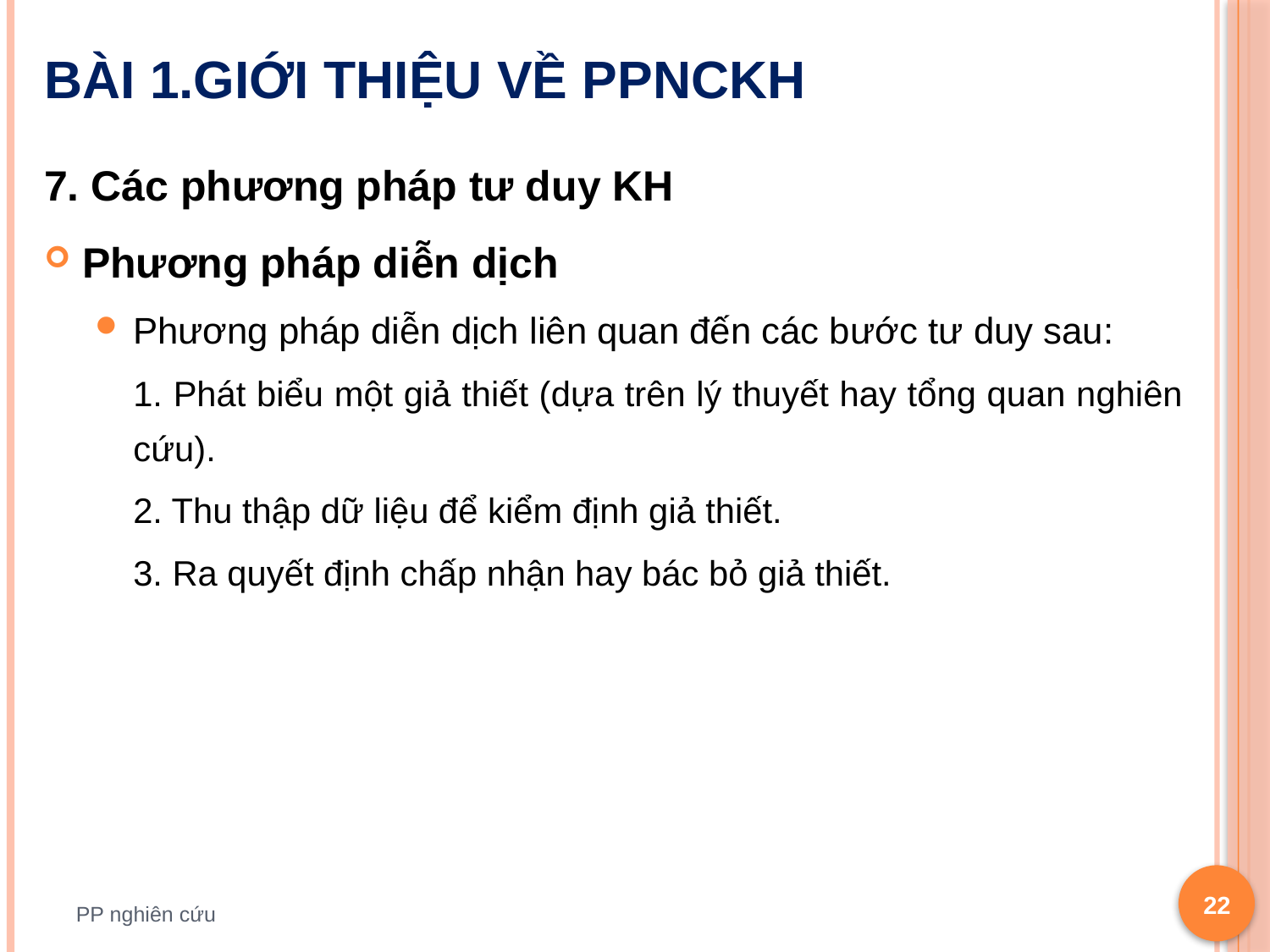

# Bài 1.Giới thiệu về PPNCKH
7. Các phương pháp tư duy KH
Phương pháp diễn dịch
Phương pháp diễn dịch liên quan đến các bước tư duy sau:
1. Phát biểu một giả thiết (dựa trên lý thuyết hay tổng quan nghiên cứu).
2. Thu thập dữ liệu để kiểm định giả thiết.
3. Ra quyết định chấp nhận hay bác bỏ giả thiết.
22
PP nghiên cứu